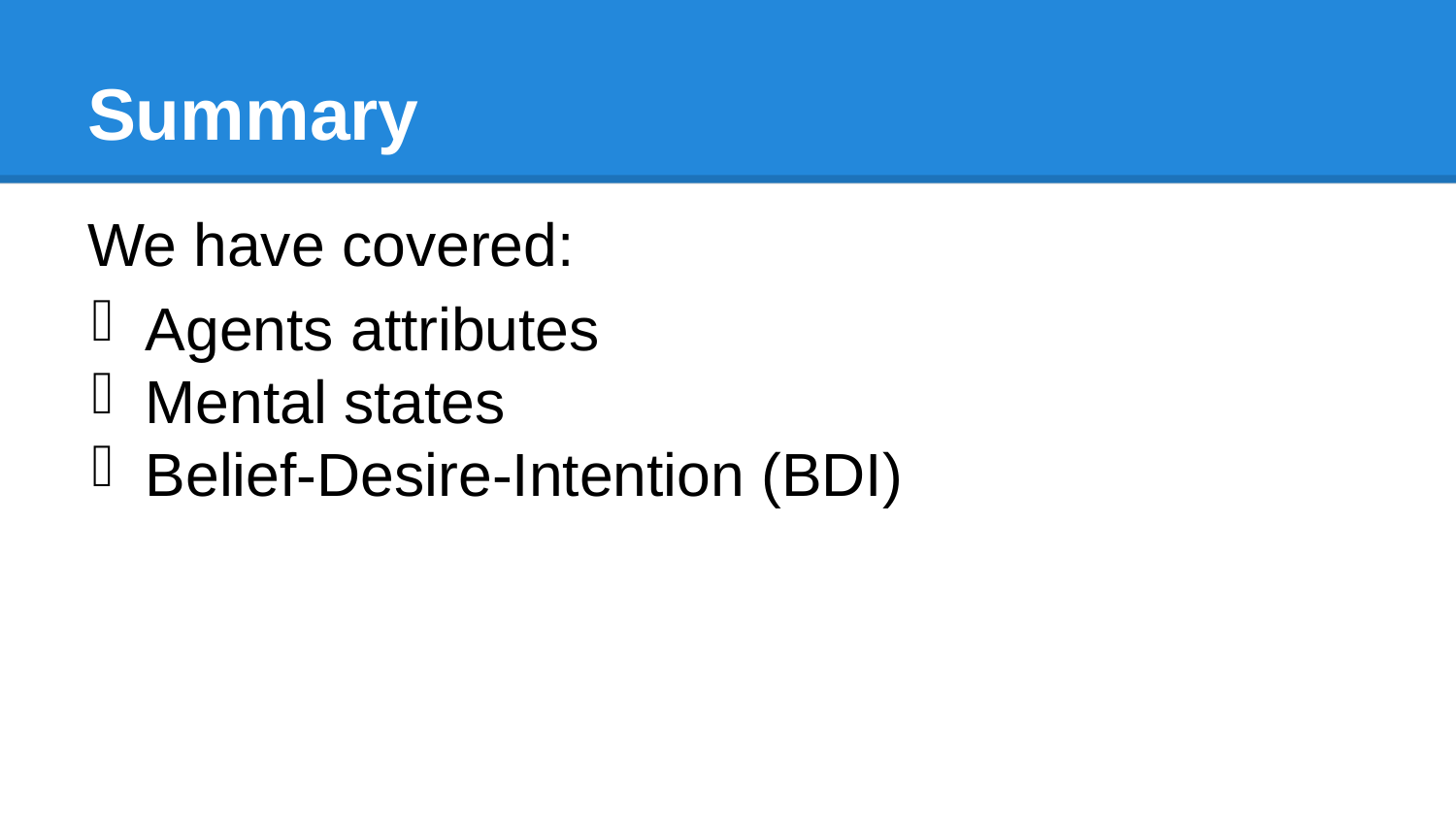

# Summary
We have covered:
Agents attributes
Mental states
Belief-Desire-Intention (BDI)